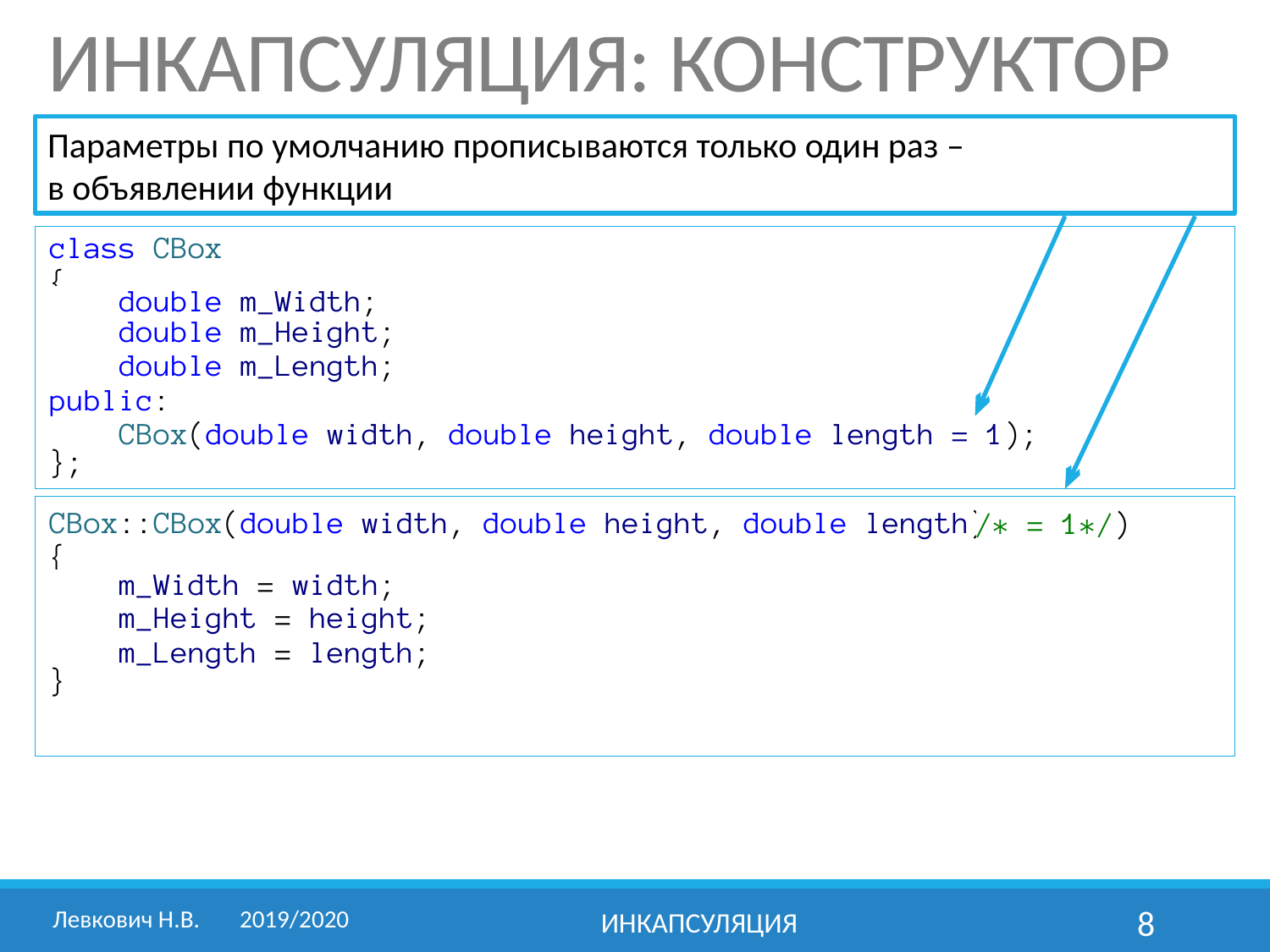

# ИНКАПСУЛЯЦИЯ: КОНСТРУКТОР
Параметры по умолчанию прописываются только один раз –
в объявлении функции

class CBox
{
    double m_Width;
    double m_Height;
    double m_Length;
public:
    CBox(double width, double height, double length = 1);
};
CBox::CBox(double width, double height, double length)
{
    m_Width = width;
    m_Height = height;
    m_Length = length;
}
/* = 1*/)
Левкович Н.В.	2019/2020
Инкапсуляция
8